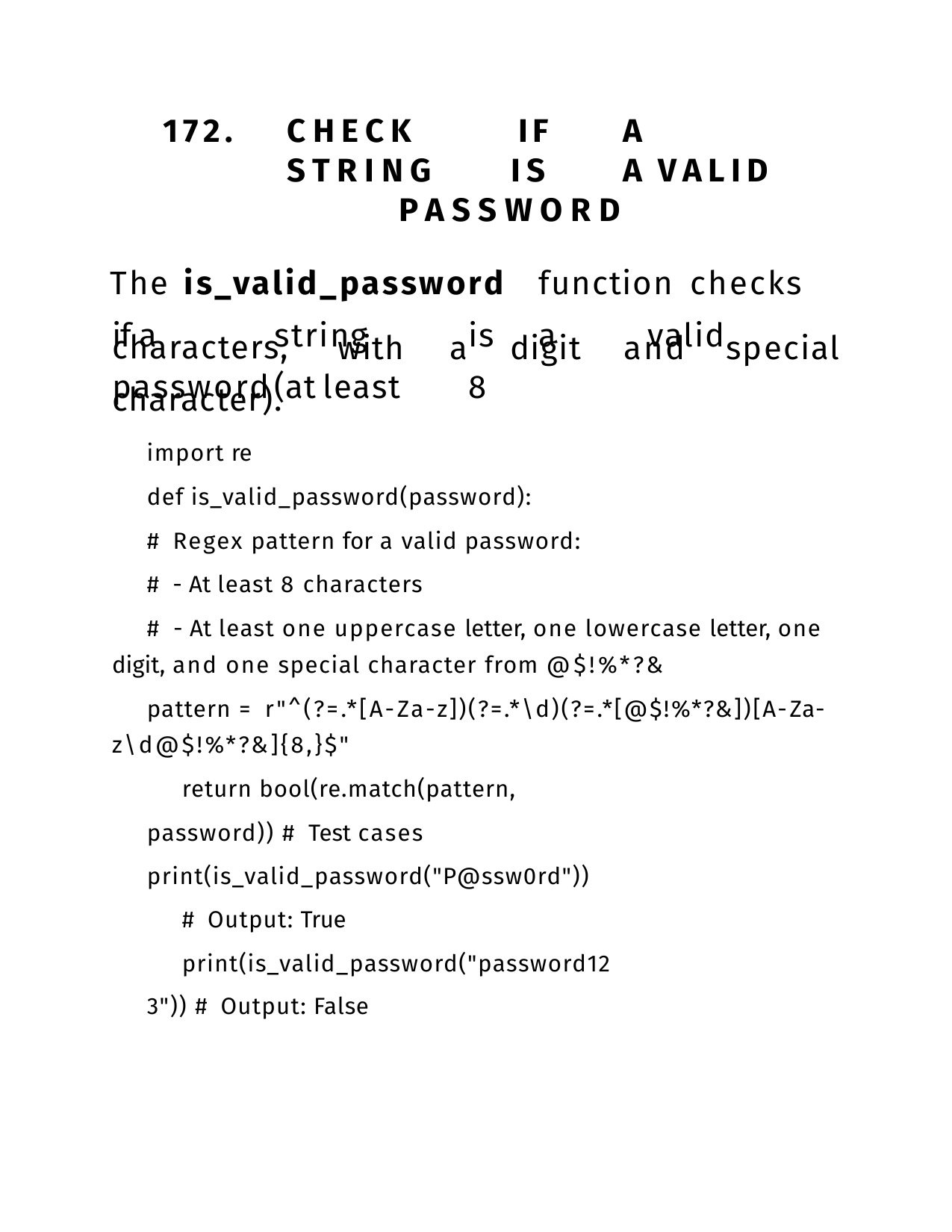

172.	CHECK	 IF	A	STRING	IS	A VALID	PASSWORD
The is_valid_password	function	checks	 if a	string	is	a	valid	password	(at	least	8
characters, character).
import re
with	a	digit	and	special
def is_valid_password(password):
# Regex pattern for a valid password:
# - At least 8 characters
# - At least one uppercase letter, one lowercase letter, one digit, and one special character from @$!%*?&
pattern = r"^(?=.*[A-Za-z])(?=.*\d)(?=.*[@$!%*?&])[A-Za- z\d@$!%*?&]{8,}$"
return bool(re.match(pattern, password)) # Test cases print(is_valid_password("P@ssw0rd"))
# Output: True
print(is_valid_password("password123")) # Output: False